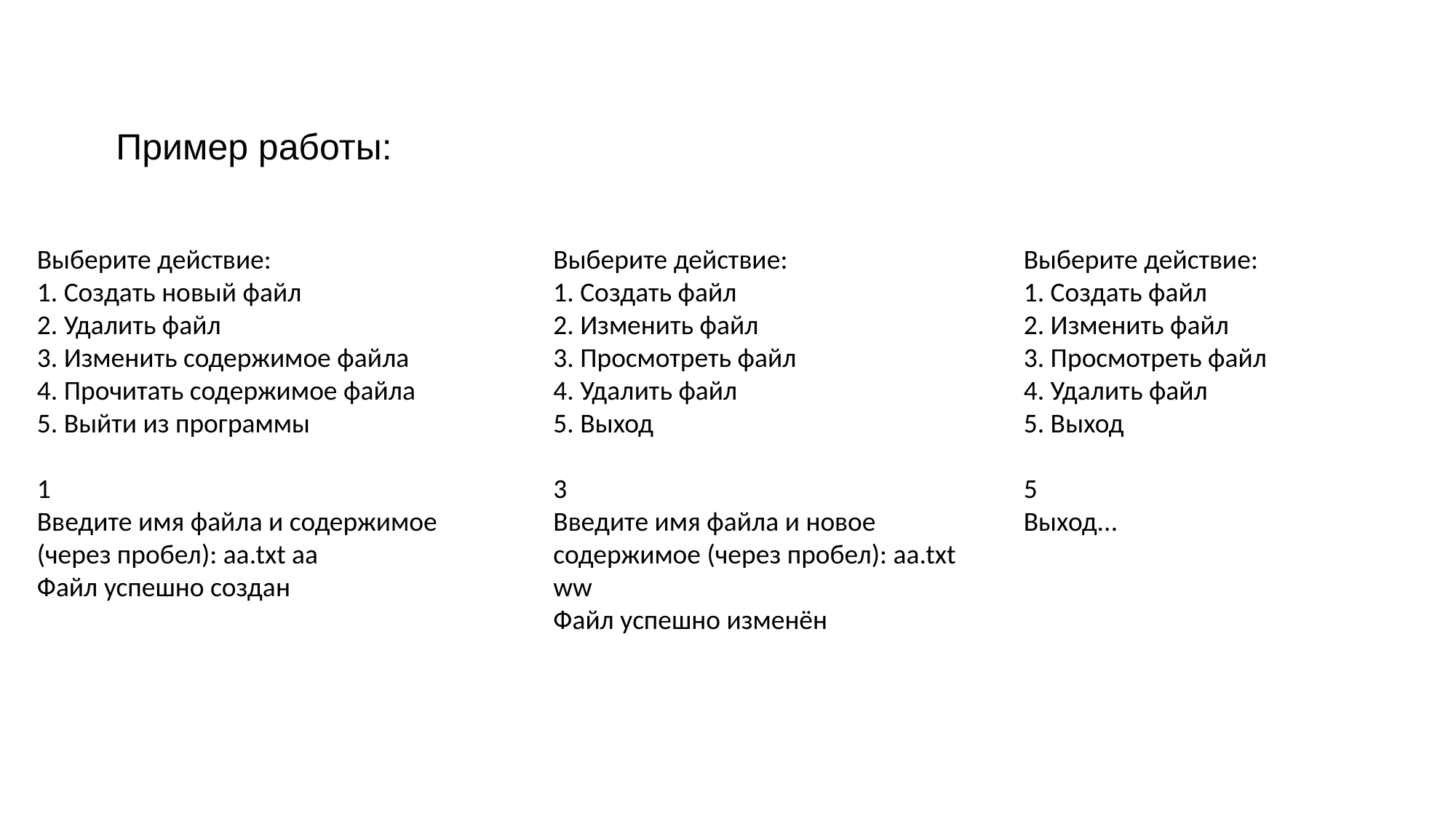

Пример работы:
Выберите действие:
1. Создать новый файл
2. Удалить файл
3. Изменить содержимое файла
4. Прочитать содержимое файла
5. Выйти из программы

1
Введите имя файла и содержимое (через пробел): aa.txt aa
Файл успешно создан
Выберите действие:
1. Создать файл
2. Изменить файл
3. Просмотреть файл
4. Удалить файл
5. Выход

3
Введите имя файла и новое содержимое (через пробел): aa.txt ww
Файл успешно изменён
Выберите действие:
1. Создать файл
2. Изменить файл
3. Просмотреть файл
4. Удалить файл
5. Выход

5
Выход...